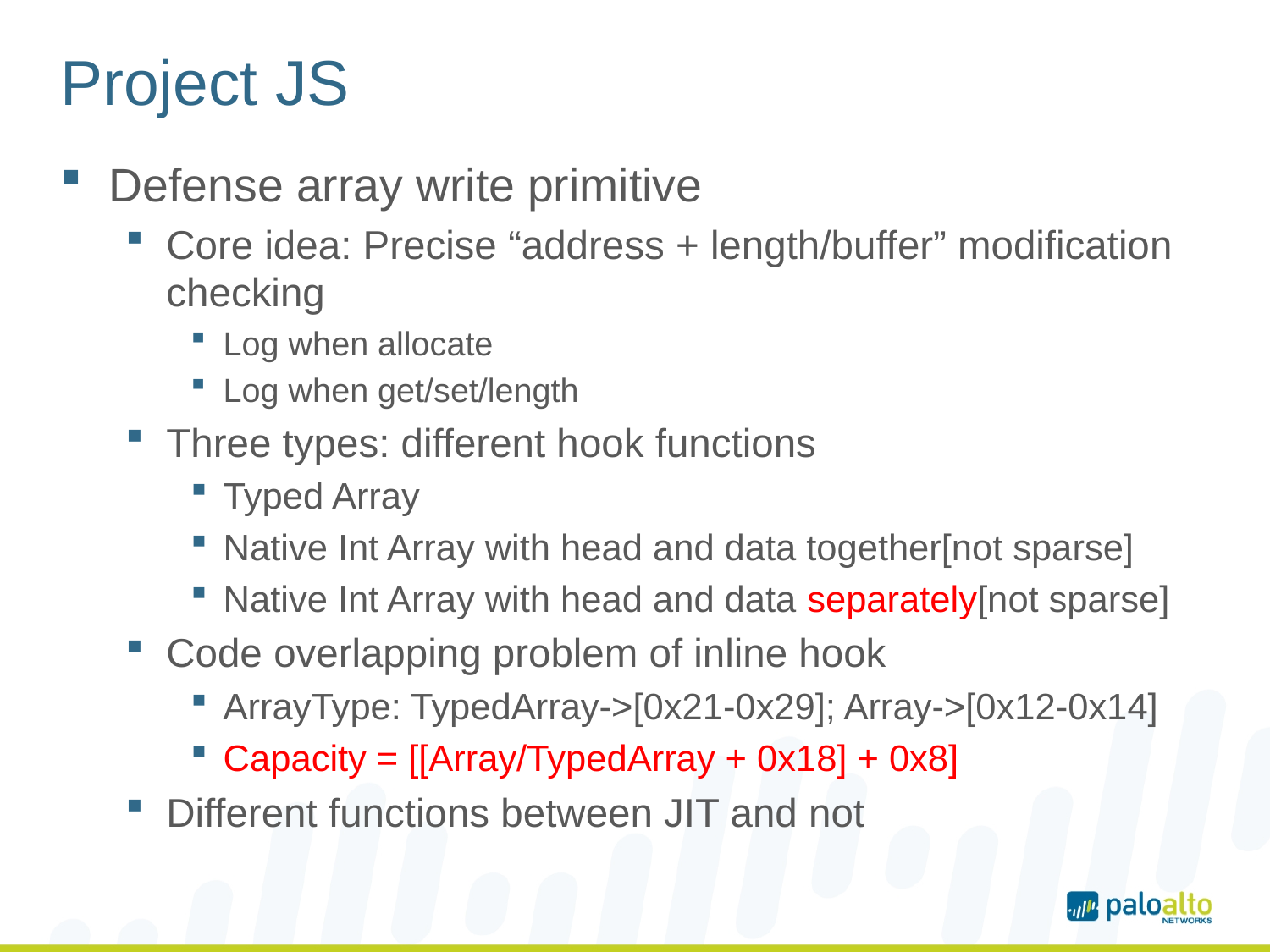

# Project JS
Defense array write primitive
Core idea: Precise “address + length/buffer” modification checking
Log when allocate
Log when get/set/length
Three types: different hook functions
Typed Array
Native Int Array with head and data together[not sparse]
Native Int Array with head and data separately[not sparse]
Code overlapping problem of inline hook
ArrayType: TypedArray->[0x21-0x29]; Array->[0x12-0x14]
Capacity = [[Array/TypedArray + 0x18] + 0x8]
Different functions between JIT and not